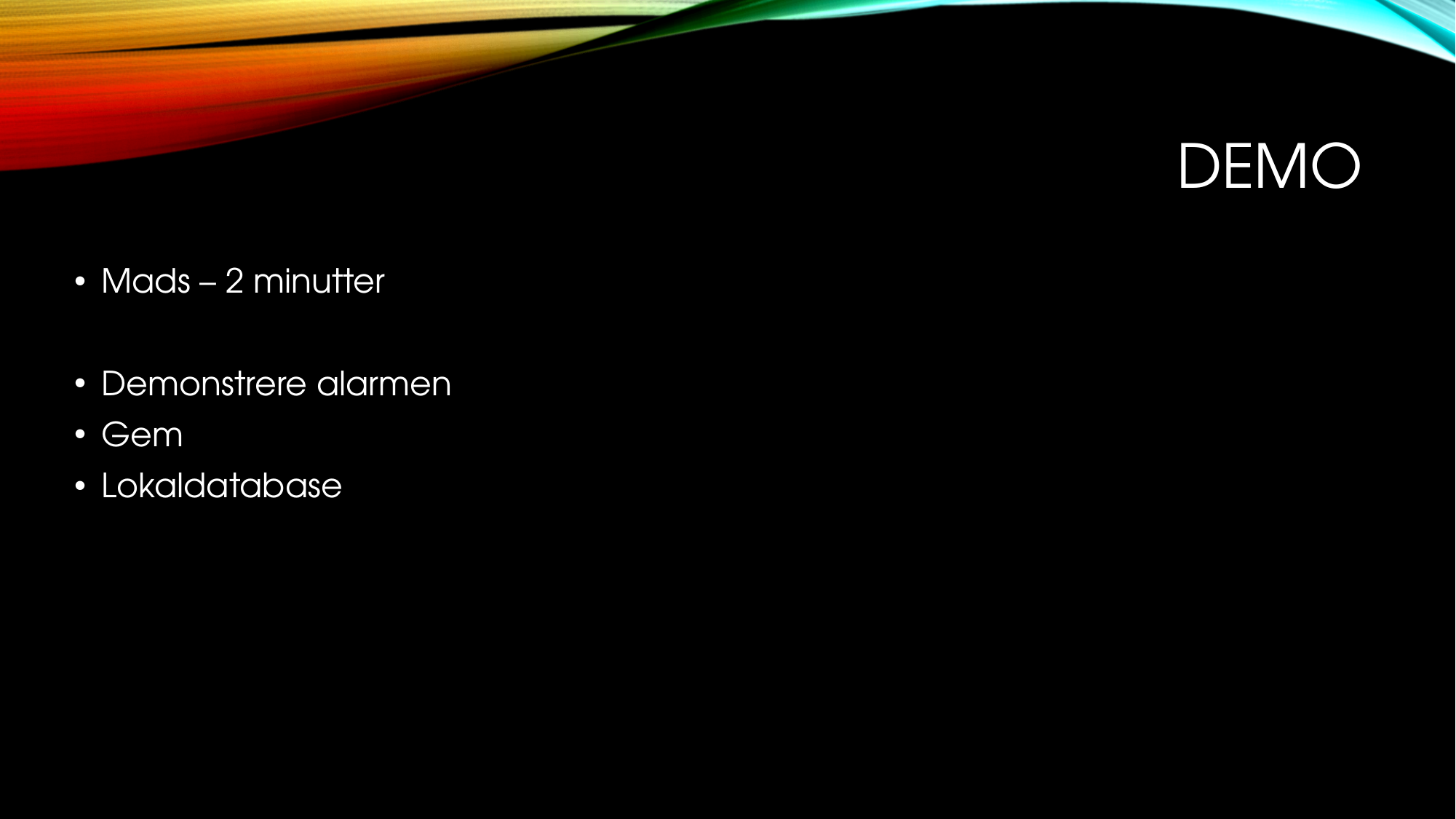

# Demo
Mads – 2 minutter

Demonstrere alarmen
Gem
Lokaldatabase